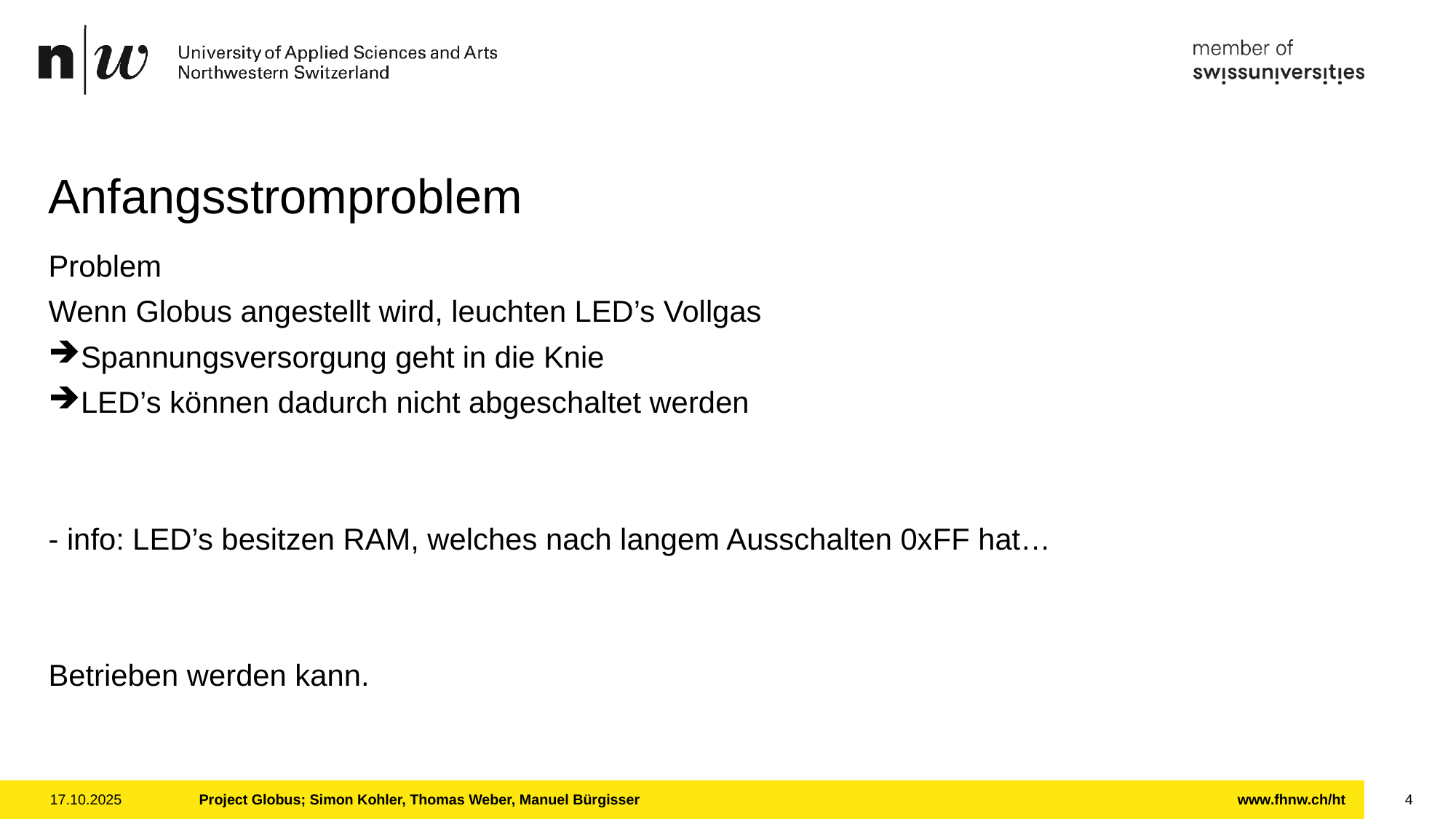

Anfangsstromproblem
Problem
Wenn Globus angestellt wird, leuchten LED’s Vollgas
Spannungsversorgung geht in die Knie
LED’s können dadurch nicht abgeschaltet werden

- info: LED’s besitzen RAM, welches nach langem Ausschalten 0xFF hat…

Betrieben werden kann.
17.10.2025

Project Globus; Simon Kohler, Thomas Weber, Manuel Bürgisser

4